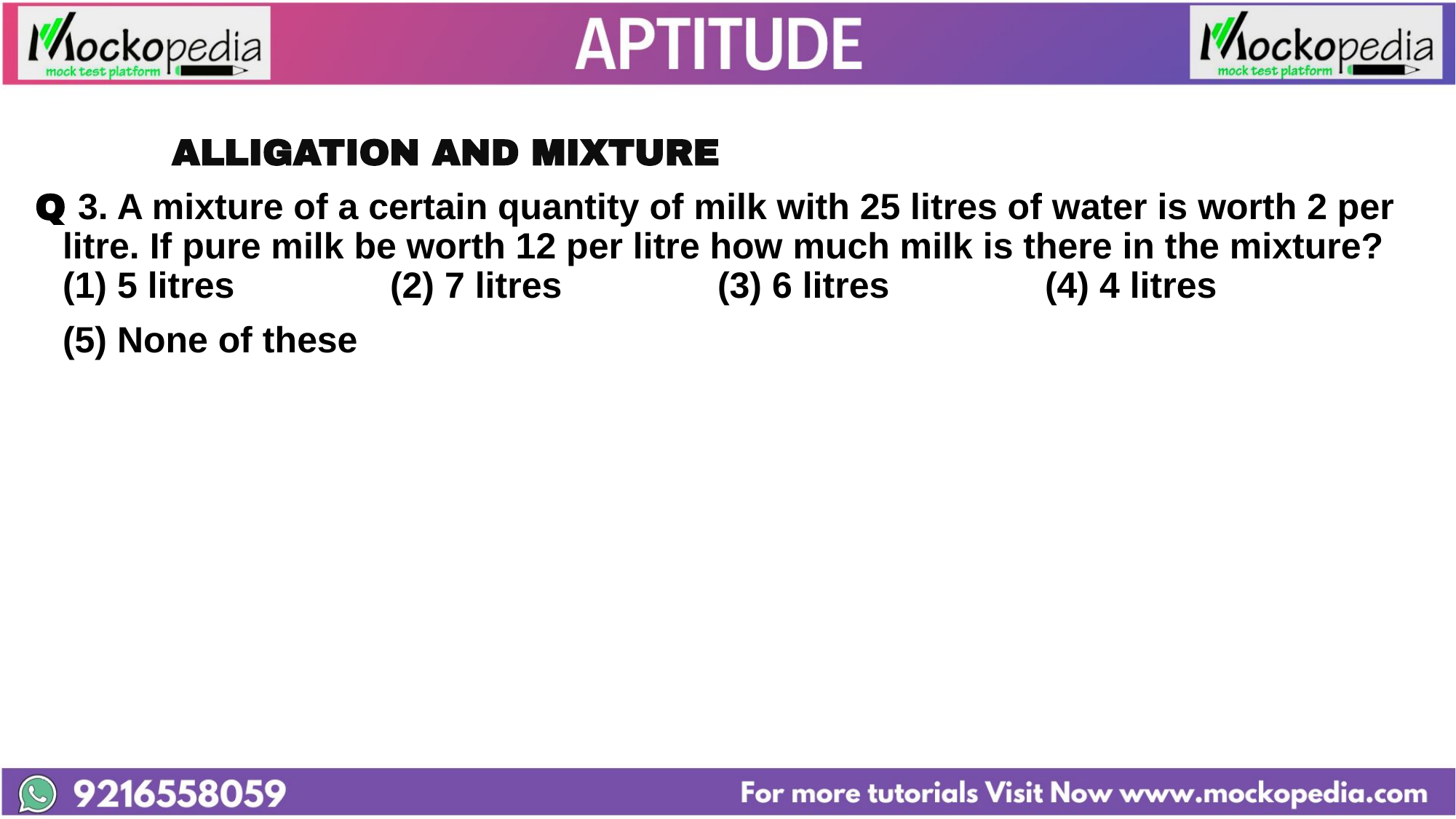

#
		ALLIGATION AND MIXTURE
Q 3. A mixture of a certain quantity of milk with 25 litres of water is worth 2 per litre. If pure milk be worth 12 per litre how much milk is there in the mixture? (1) 5 litres 		(2) 7 litres 		(3) 6 litres 		(4) 4 litres
	(5) None of these